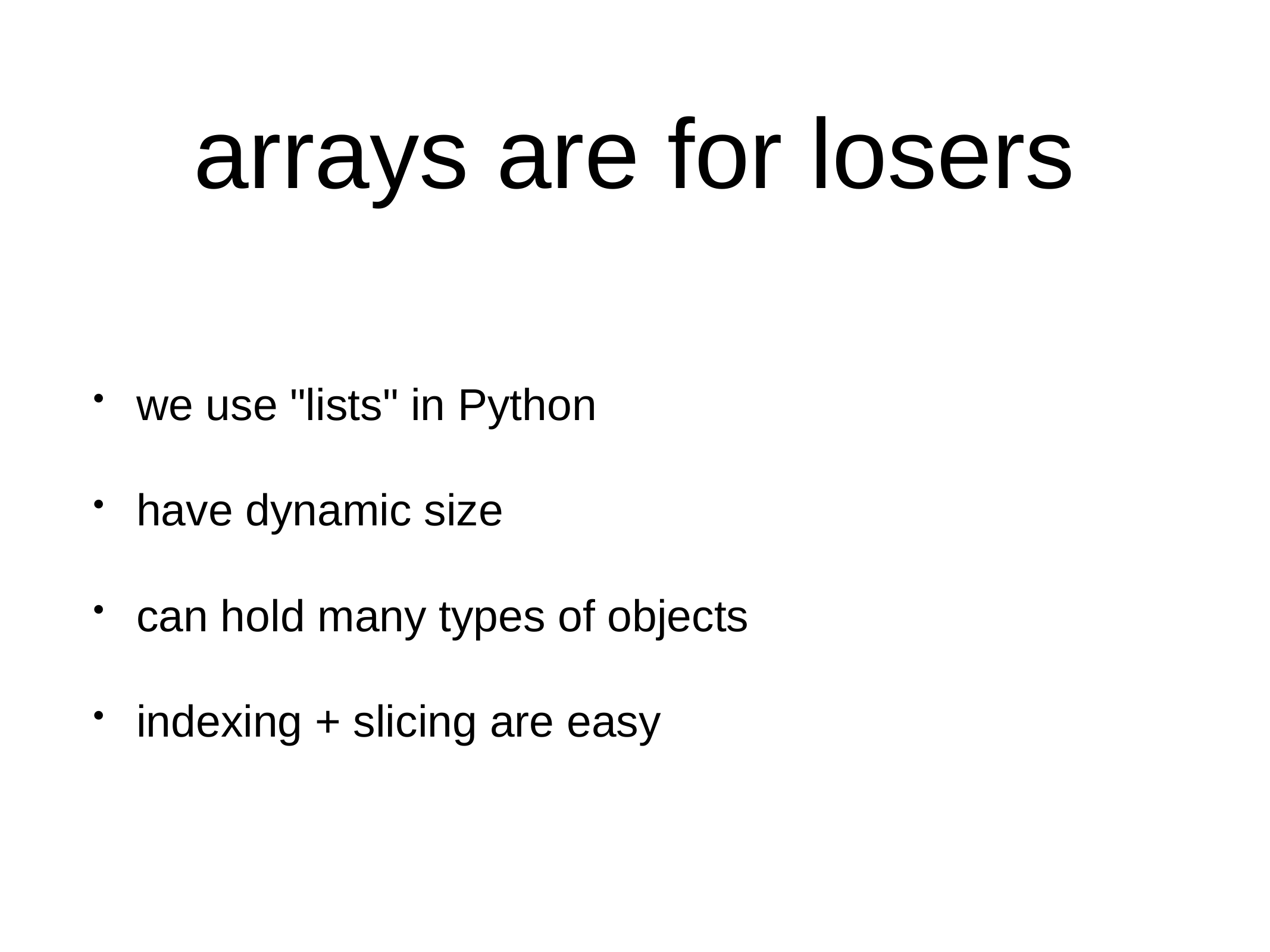

# arrays are for losers
we use "lists" in Python
have dynamic size
can hold many types of objects
indexing + slicing are easy